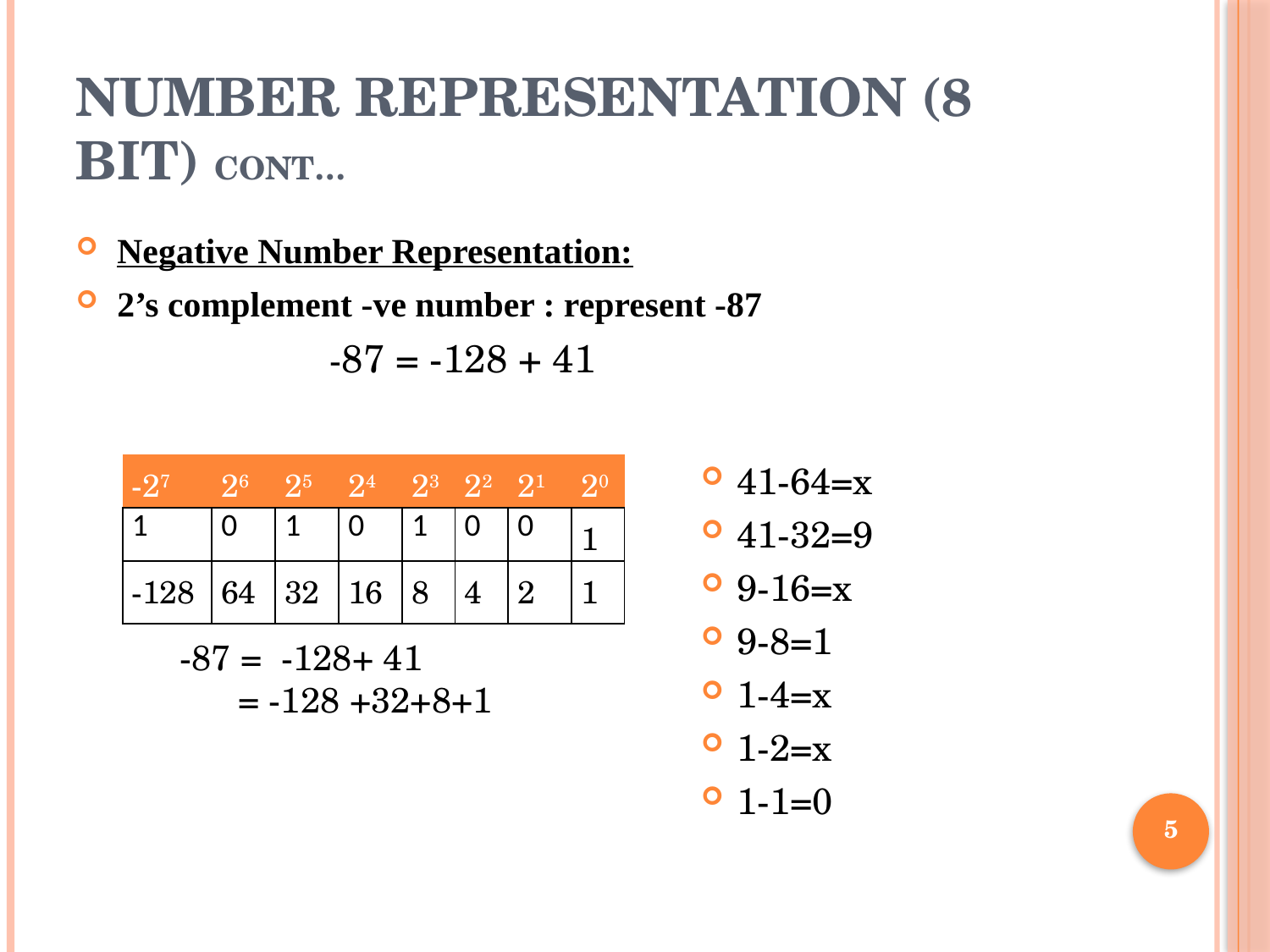

# Number Representation (8 bit) cont…
Negative Number Representation:
2’s complement -ve number : represent -87
		-87 = -128 + 41
41-64=x
41-32=9
9-16=x
9-8=1
1-4=x
1-2=x
1-1=0
| -27 | 26 | 25 | 24 | 23 | 22 | 21 | 20 |
| --- | --- | --- | --- | --- | --- | --- | --- |
| 1 | 0 | 1 | 0 | 1 | 0 | 0 | 1 |
| -128 | 64 | 32 | 16 | 8 | 4 | 2 | 1 |
-87 =  -128+ 41
      = -128 +32+8+1
5